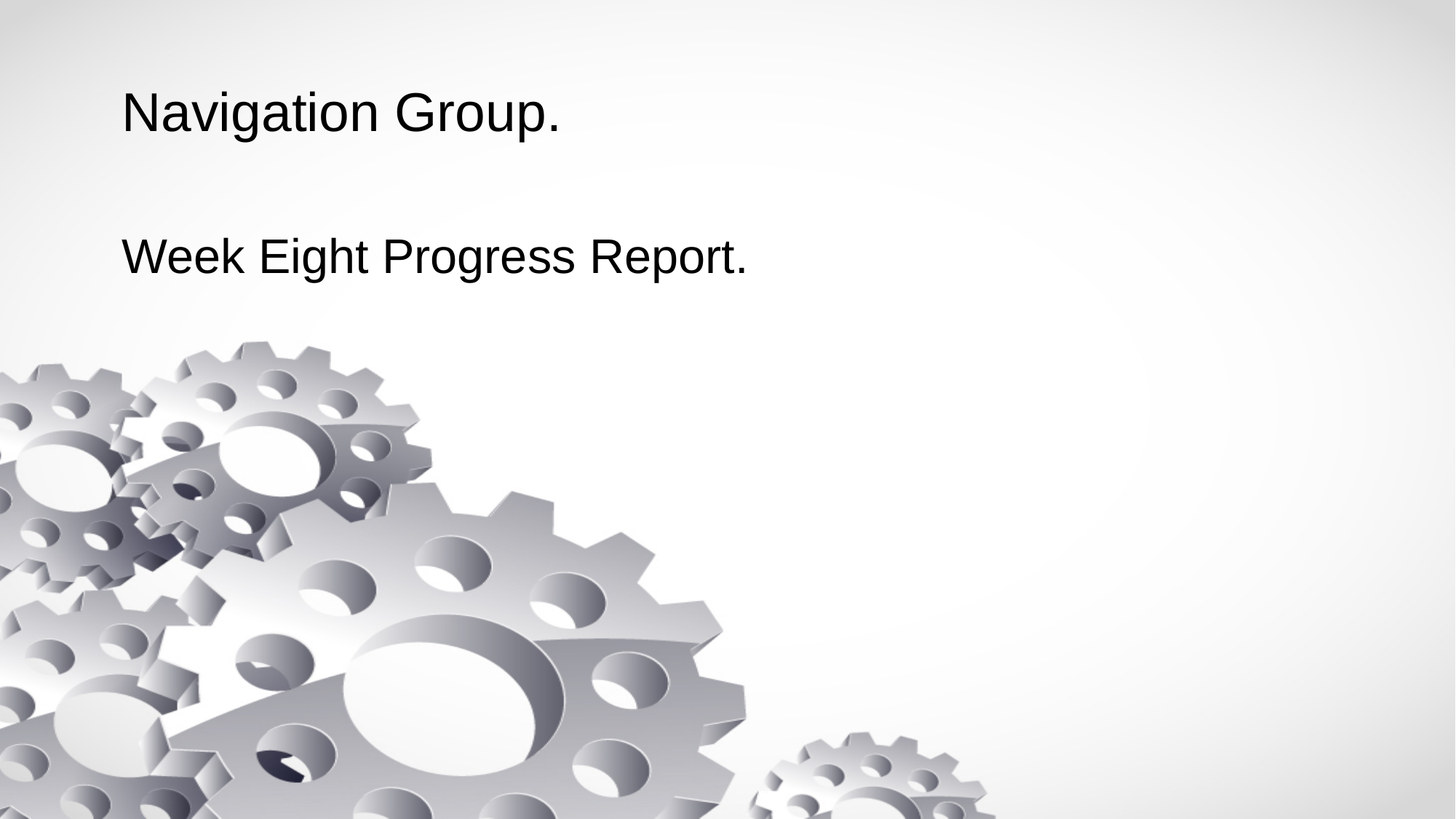

# Navigation Group.
Week Eight Progress Report.